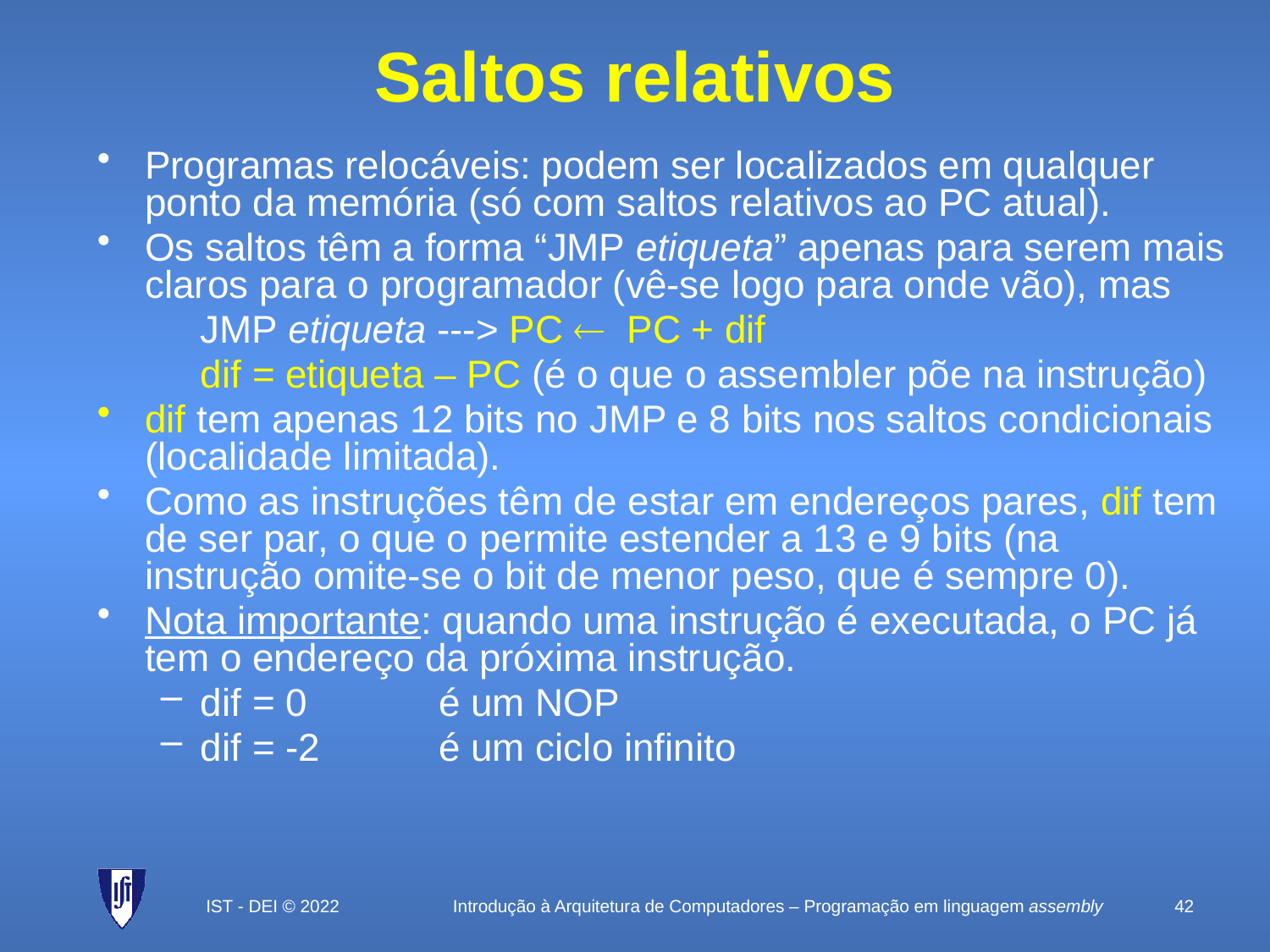

# Saltos relativos
Programas relocáveis: podem ser localizados em qualquer ponto da memória (só com saltos relativos ao PC atual).
Os saltos têm a forma “JMP etiqueta” apenas para serem mais claros para o programador (vê-se logo para onde vão), mas
	JMP etiqueta ---> PC ←  PC + dif
	dif = etiqueta – PC (é o que o assembler põe na instrução)
dif tem apenas 12 bits no JMP e 8 bits nos saltos condicionais (localidade limitada).
Como as instruções têm de estar em endereços pares, dif tem de ser par, o que o permite estender a 13 e 9 bits (na instrução omite-se o bit de menor peso, que é sempre 0).
Nota importante: quando uma instrução é executada, o PC já tem o endereço da próxima instrução.
dif = 0	é um NOP
dif = -2	é um ciclo infinito
IST - DEI © 2022